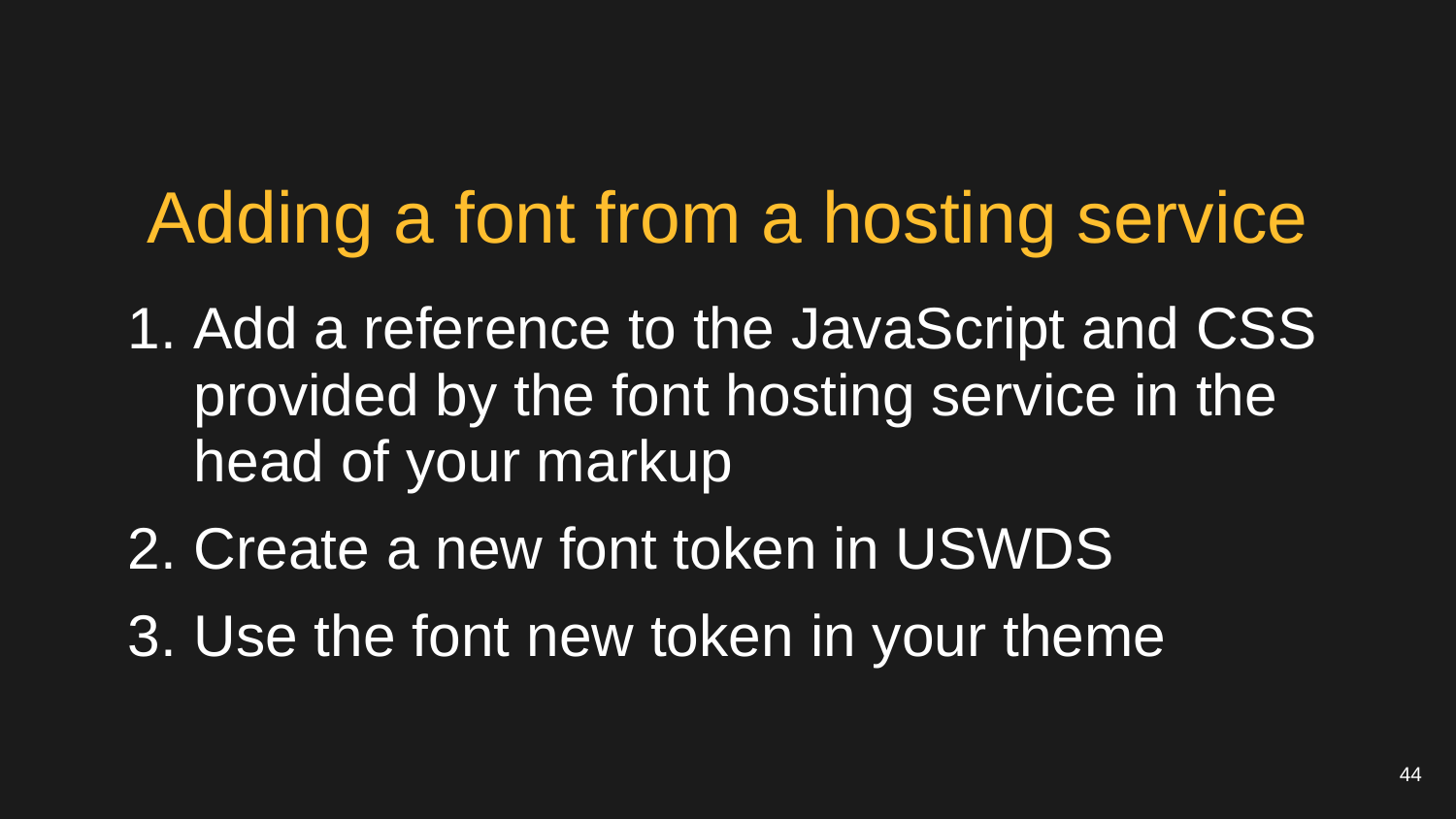

# Adding a font from a hosting service
Add a reference to the JavaScript and CSS provided by the font hosting service in the head of your markup
Create a new font token in USWDS
Use the font new token in your theme
44